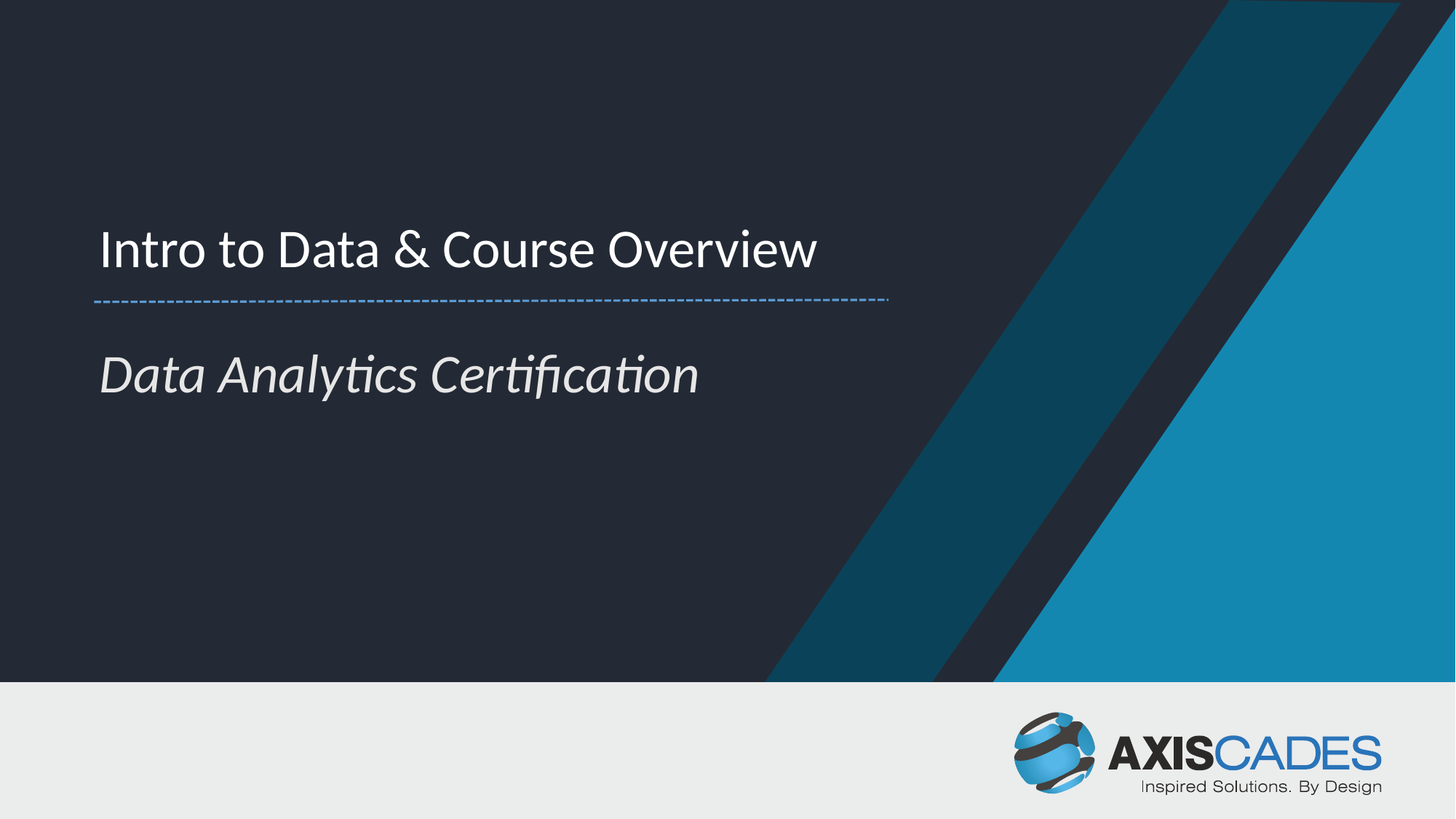

Intro to Data & Course Overview
Data Analytics Certification